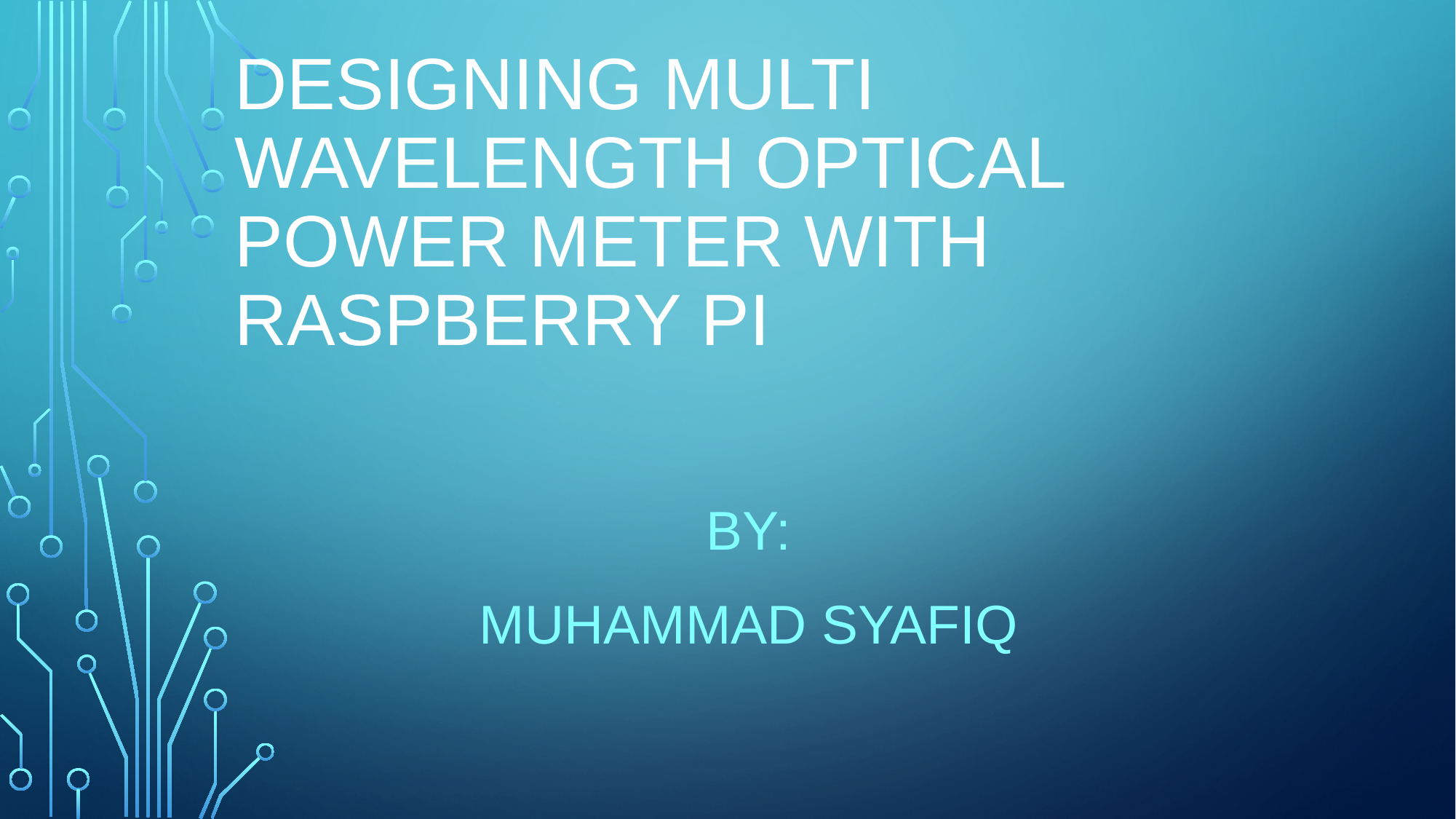

# Designing multi wavelength optical power meter with raspberry pi
By:
Muhammad Syafiq